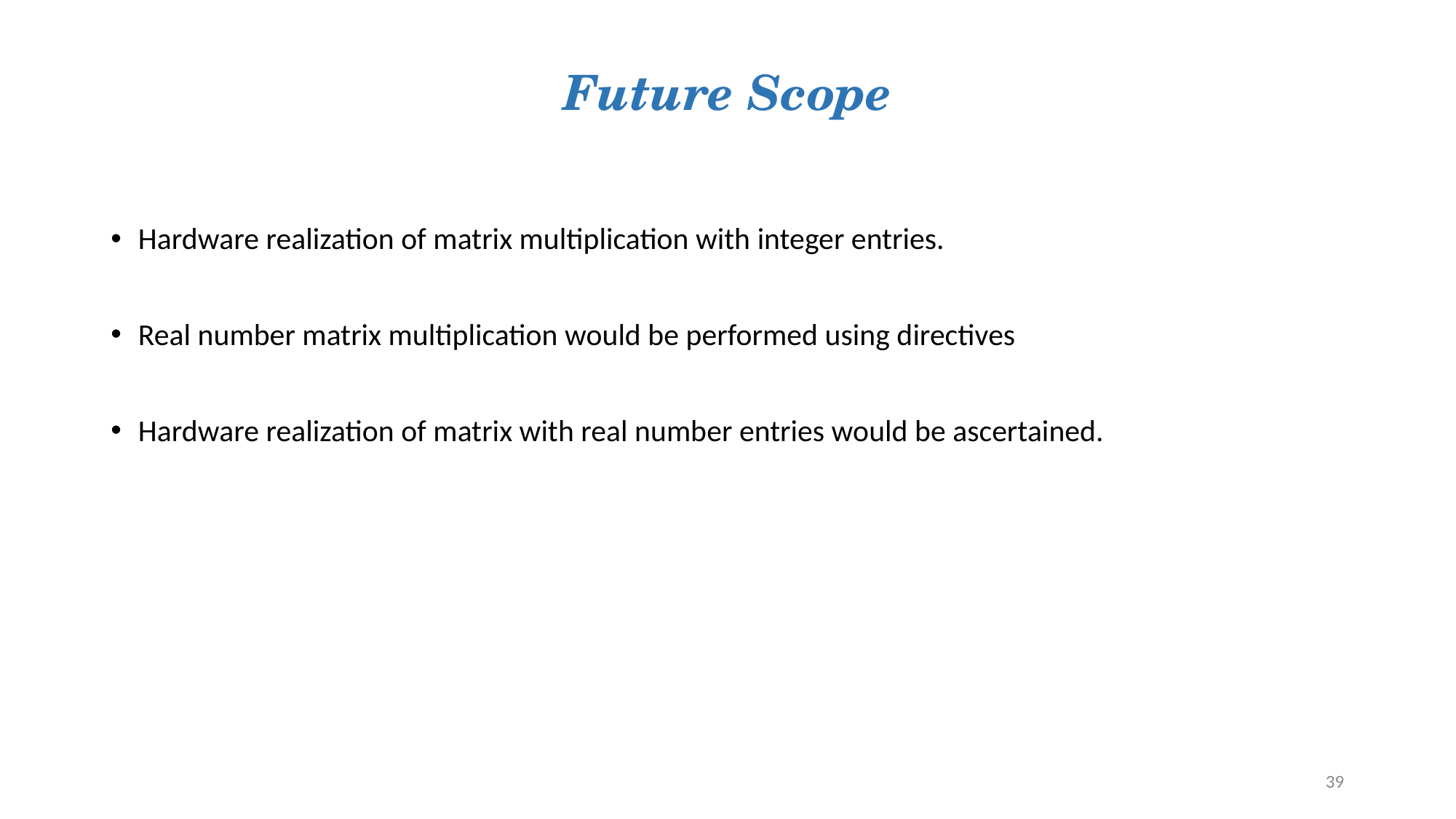

# Future Scope
Hardware realization of matrix multiplication with integer entries.

Real number matrix multiplication would be performed using directives

Hardware realization of matrix with real number entries would be ascertained.
39